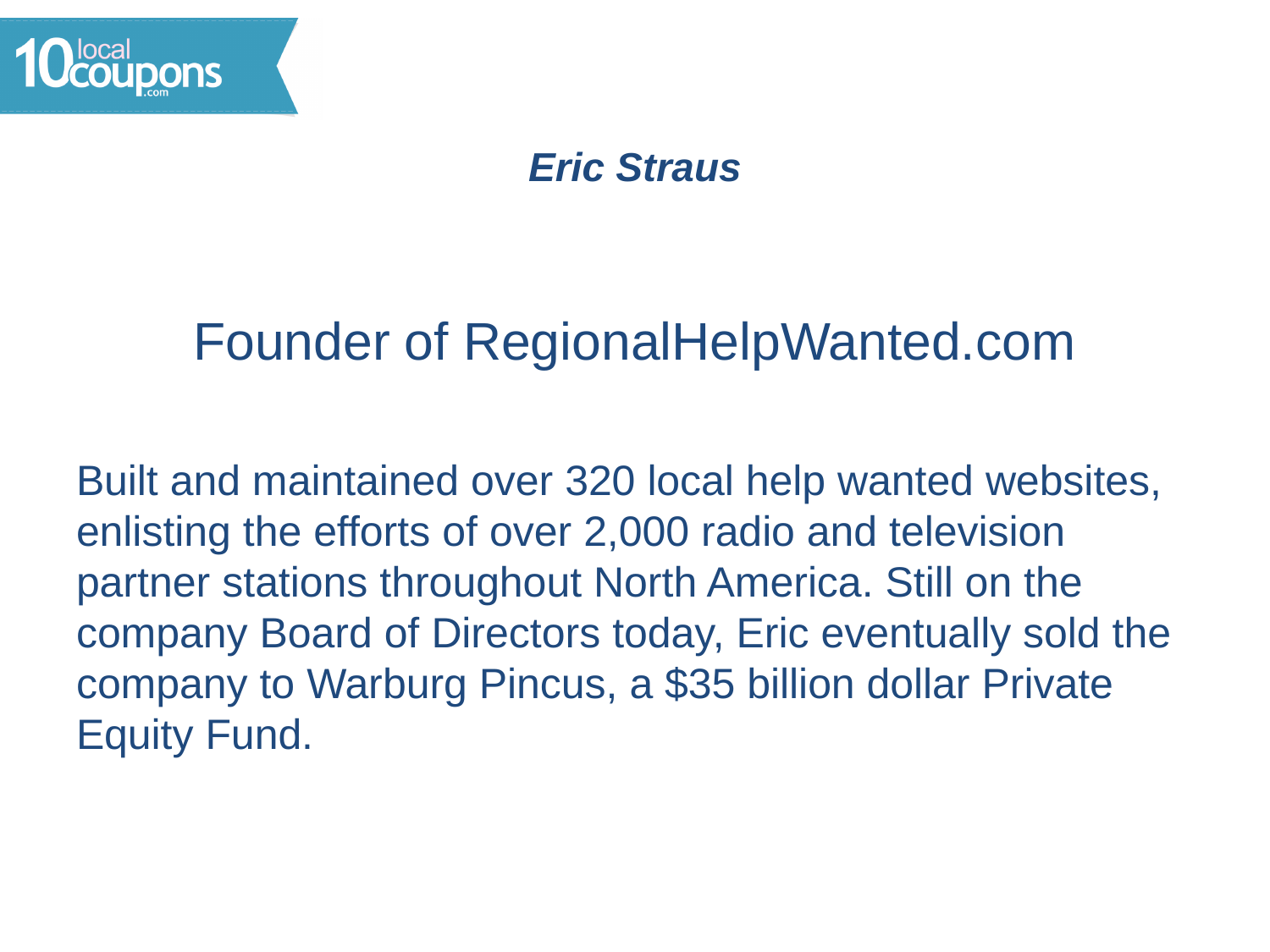

# Eric Straus

Founder of RegionalHelpWanted.com

Built and maintained over 320 local help wanted websites, enlisting the efforts of over 2,000 radio and television partner stations throughout North America. Still on the company Board of Directors today, Eric eventually sold the company to Warburg Pincus, a $35 billion dollar Private Equity Fund.